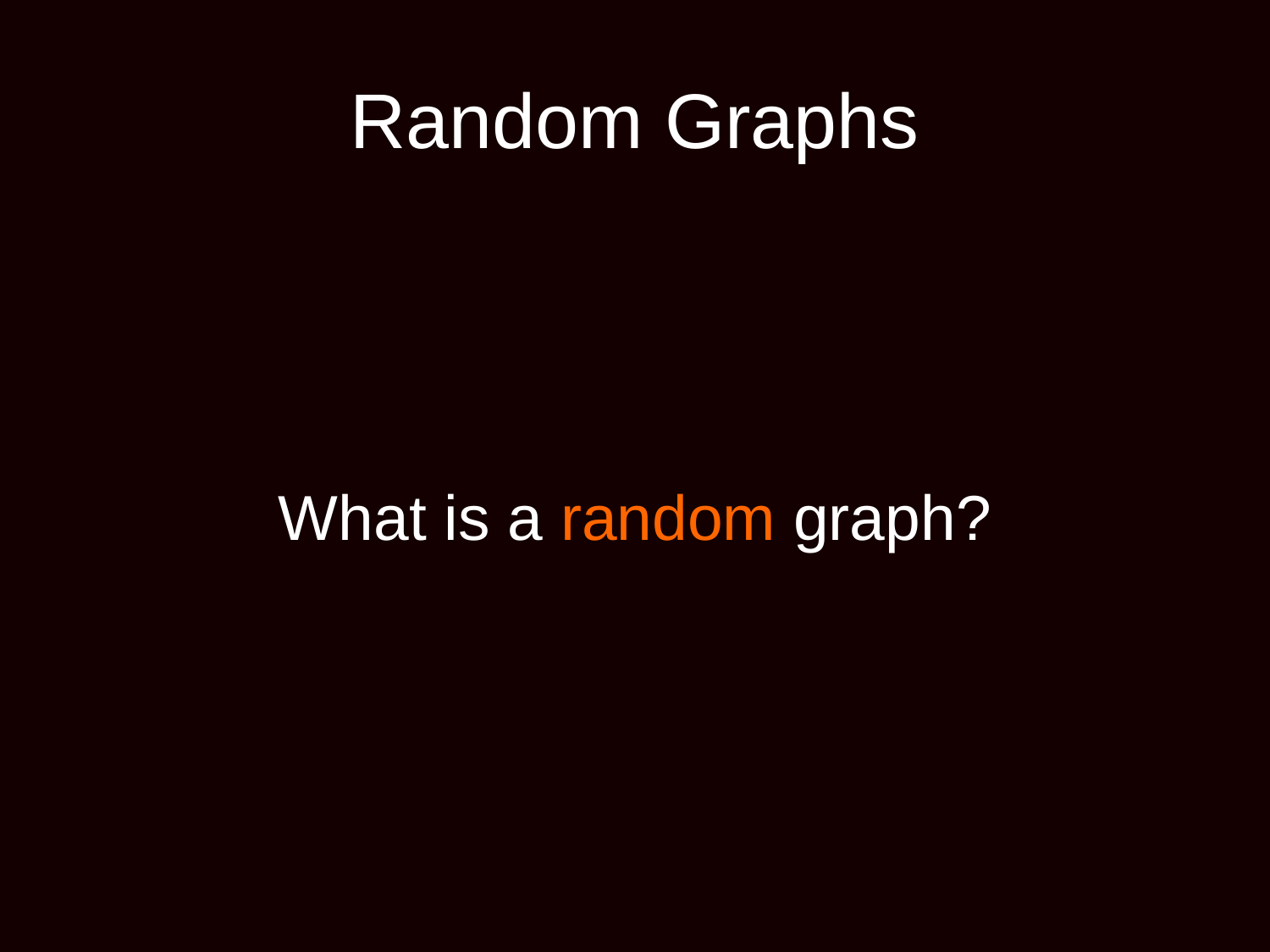

# Random Graphs

What is a random graph?